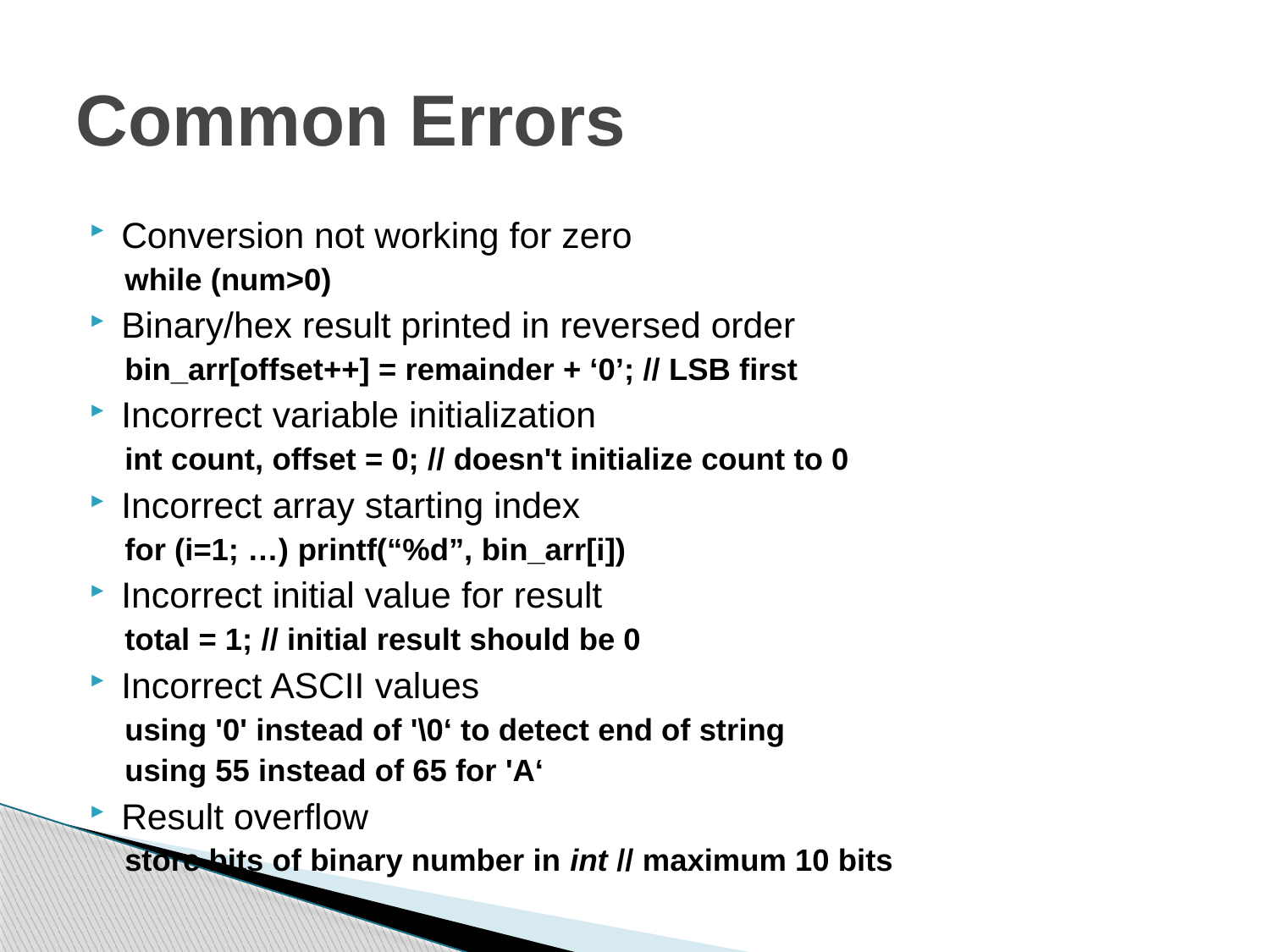

# Common Errors
Conversion not working for zero
while (num>0)
Binary/hex result printed in reversed order
bin_arr[offset++] = remainder + ‘0’; // LSB first
Incorrect variable initialization
int count, offset = 0; // doesn't initialize count to 0
Incorrect array starting index
for (i=1; …) printf(“%d”, bin_arr[i])
Incorrect initial value for result
total = 1; // initial result should be 0
Incorrect ASCII values
using '0' instead of '\0‘ to detect end of string
using 55 instead of 65 for 'A‘
Result overflow
store bits of binary number in int // maximum 10 bits